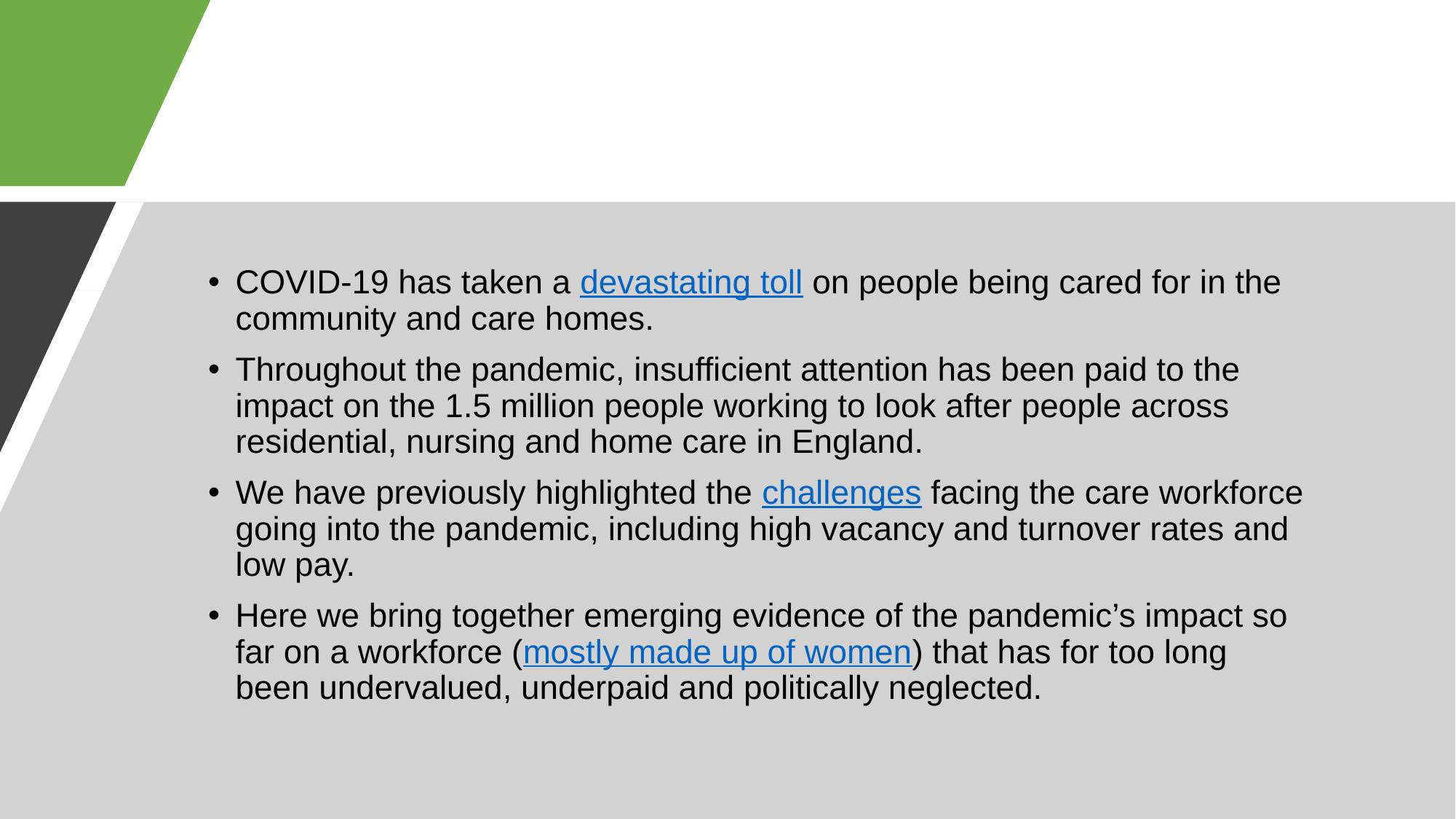

COVID-19 has taken a devastating toll on people being cared for in the community and care homes.
Throughout the pandemic, insufficient attention has been paid to the impact on the 1.5 million people working to look after people across residential, nursing and home care in England.
We have previously highlighted the challenges facing the care workforce going into the pandemic, including high vacancy and turnover rates and low pay.
Here we bring together emerging evidence of the pandemic’s impact so far on a workforce (mostly made up of women) that has for too long been undervalued, underpaid and politically neglected.